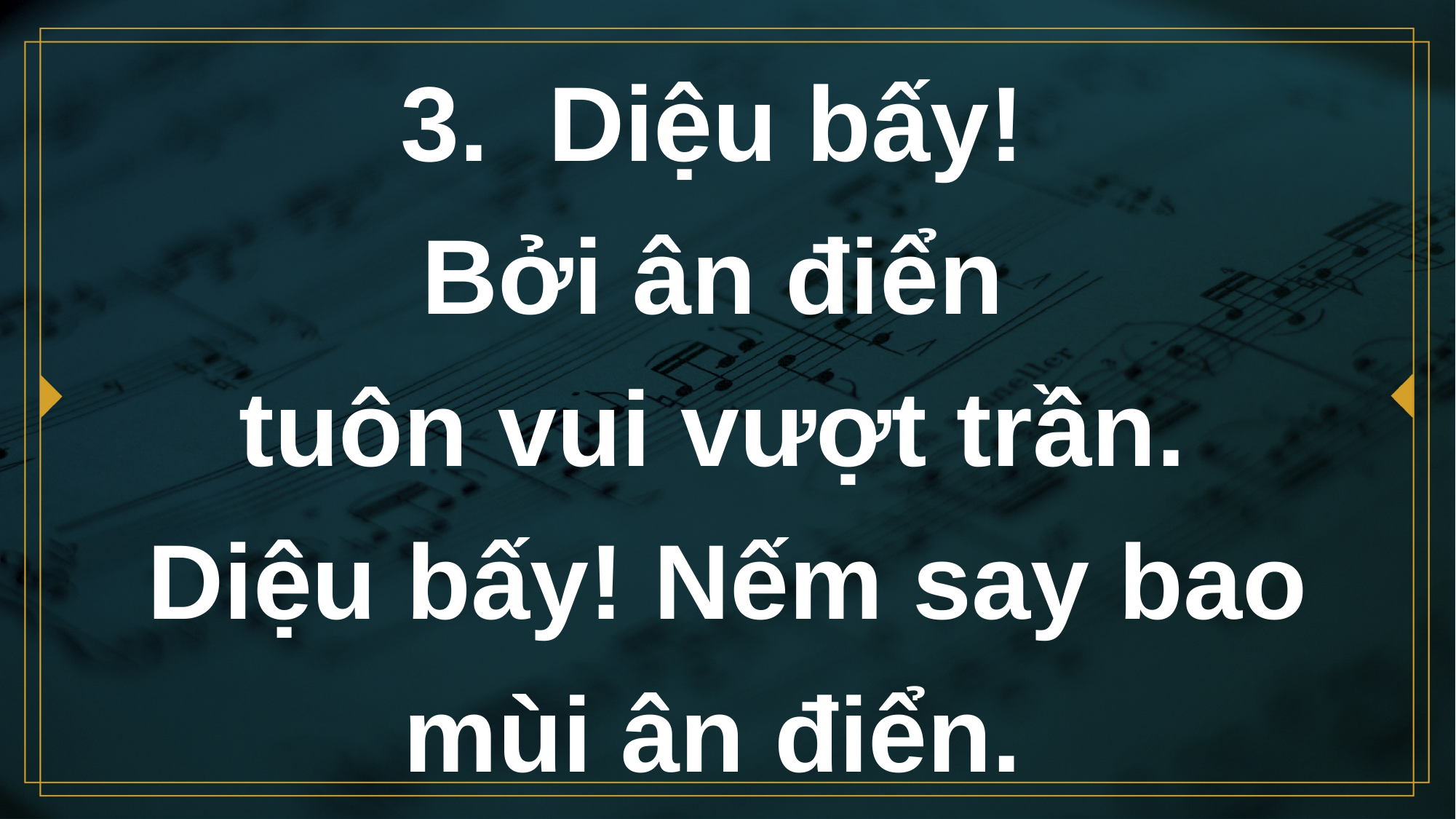

# 3.  Diệu bấy! Bởi ân điển tuôn vui vượt trần. Diệu bấy! Nếm say bao mùi ân điển.